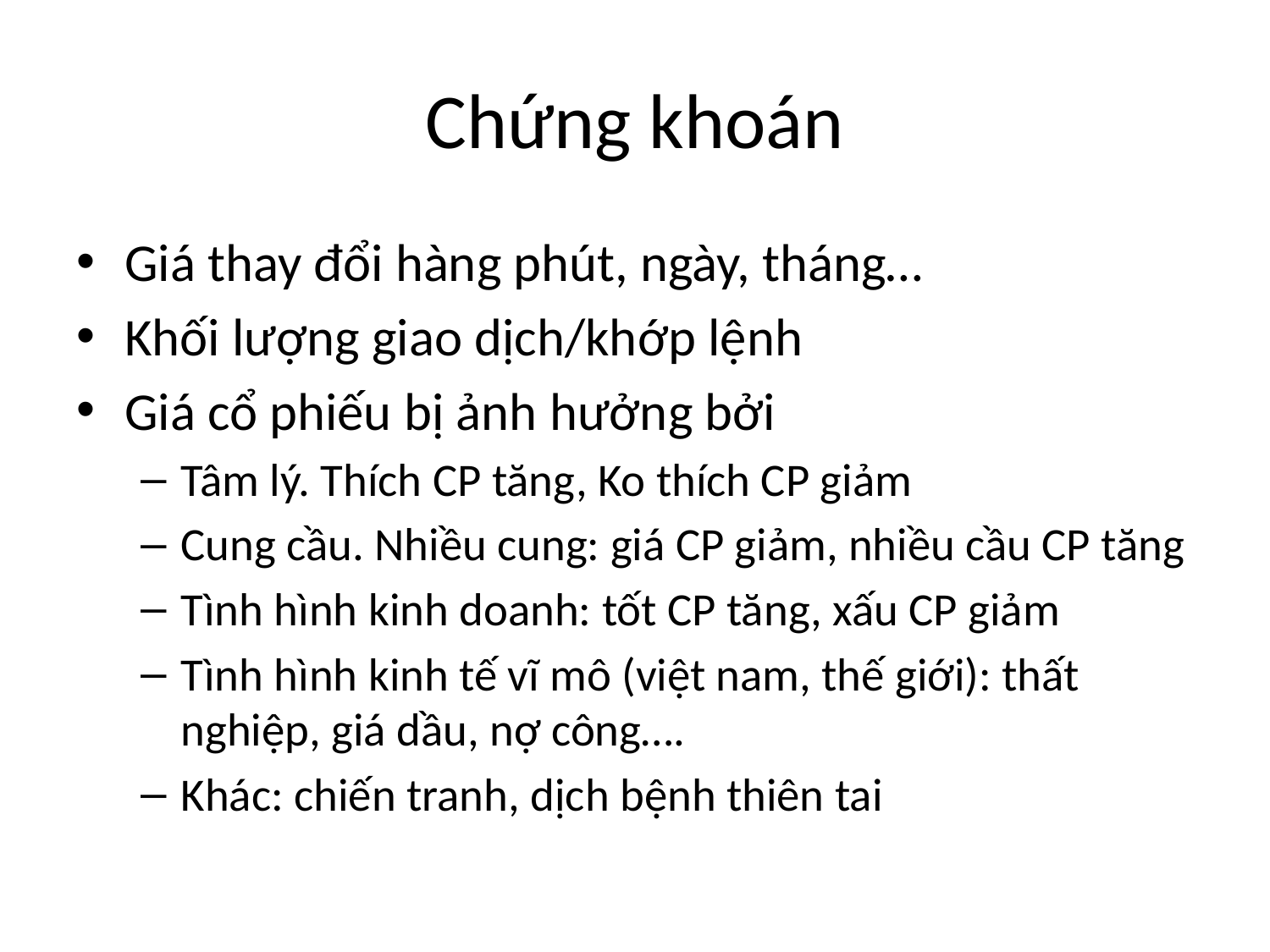

# Chứng khoán
Giá thay đổi hàng phút, ngày, tháng…
Khối lượng giao dịch/khớp lệnh
Giá cổ phiếu bị ảnh hưởng bởi
Tâm lý. Thích CP tăng, Ko thích CP giảm
Cung cầu. Nhiều cung: giá CP giảm, nhiều cầu CP tăng
Tình hình kinh doanh: tốt CP tăng, xấu CP giảm
Tình hình kinh tế vĩ mô (việt nam, thế giới): thất nghiệp, giá dầu, nợ công….
Khác: chiến tranh, dịch bệnh thiên tai